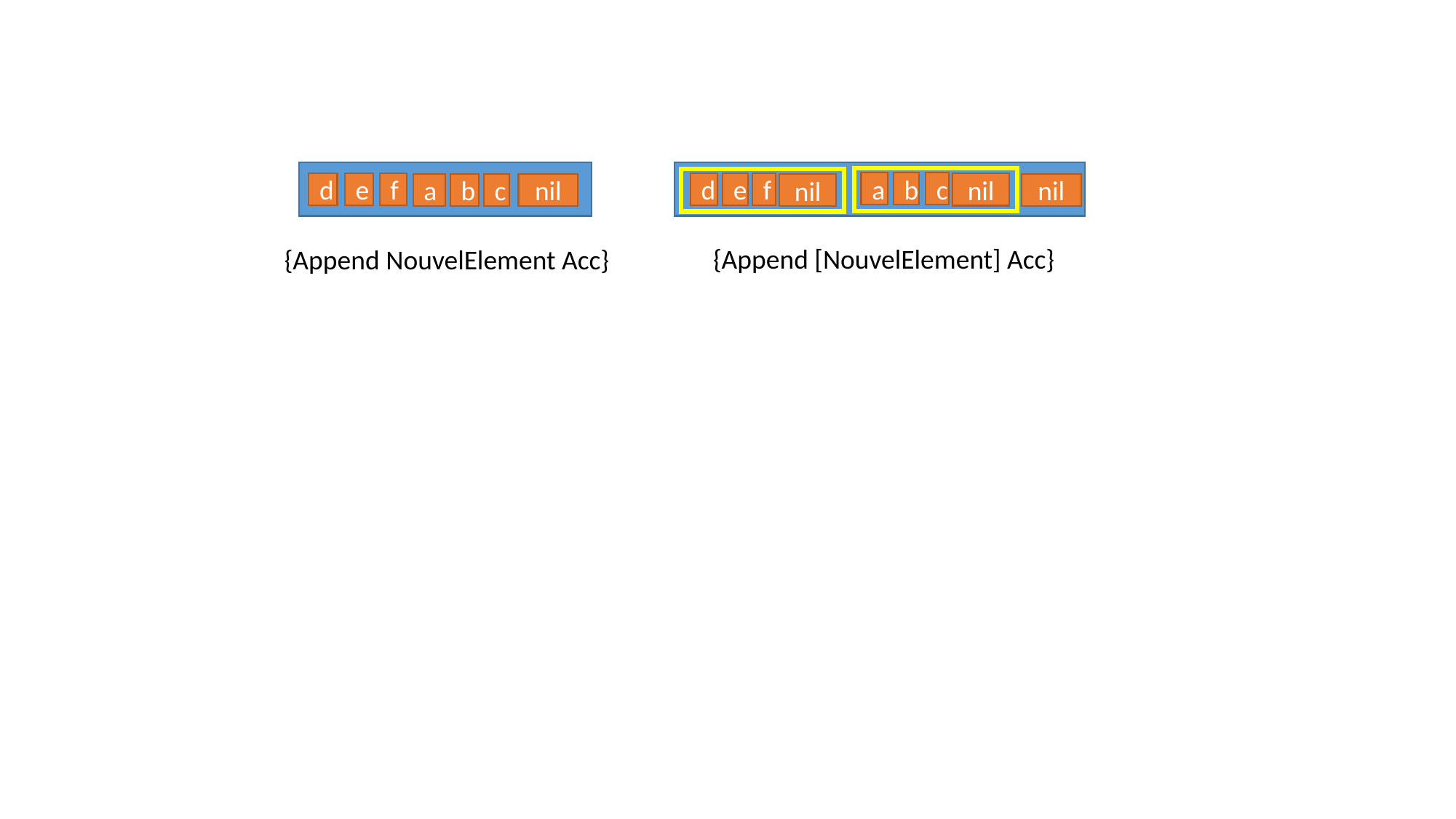

a
b
c
d
e
f
d
e
f
nil
a
b
c
nil
nil
nil
{Append [NouvelElement] Acc}
{Append NouvelElement Acc}